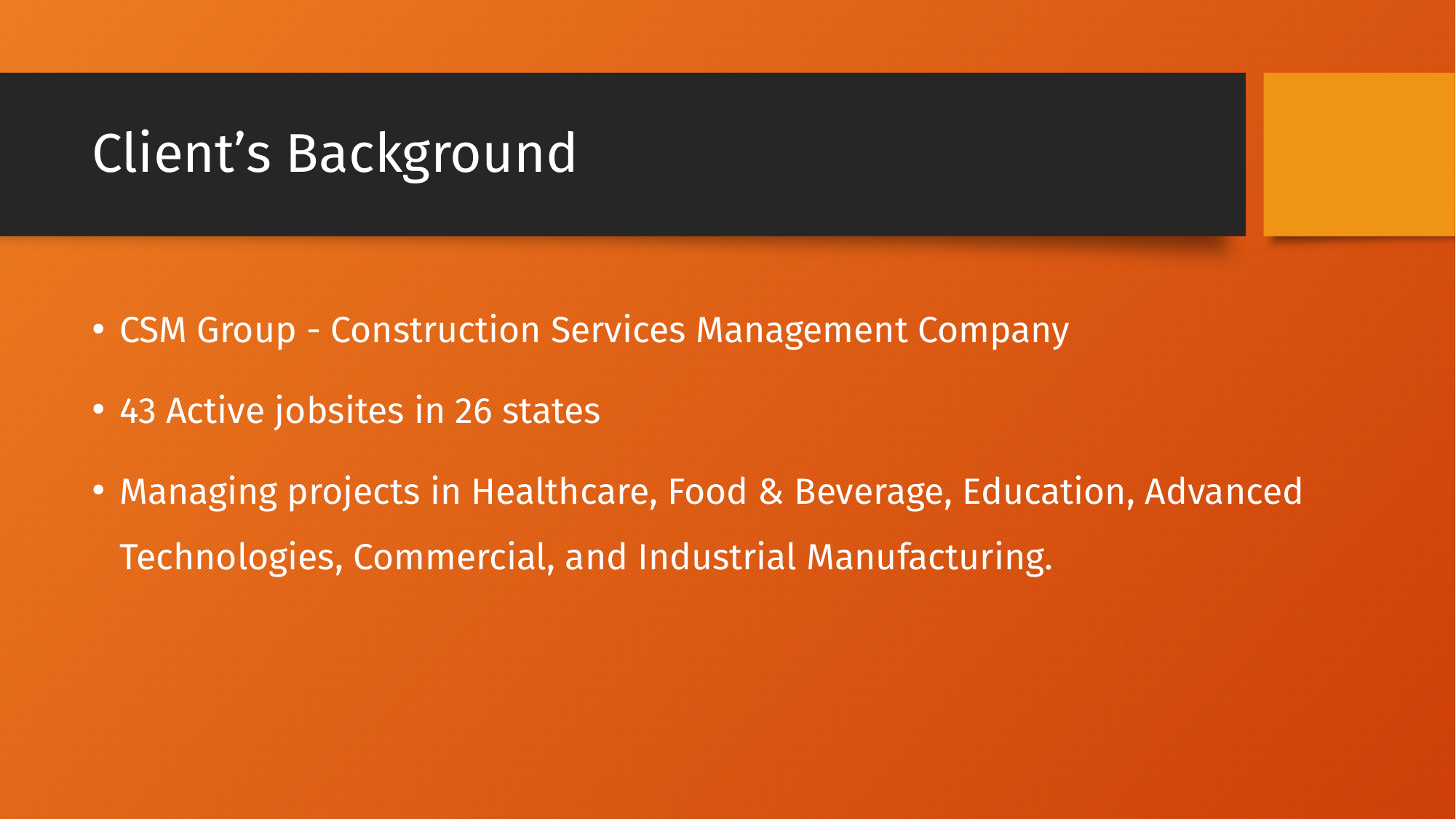

# Client’s Background
CSM Group - Construction Services Management Company
43 Active jobsites in 26 states
Managing projects in Healthcare, Food & Beverage, Education, Advanced Technologies, Commercial, and Industrial Manufacturing.